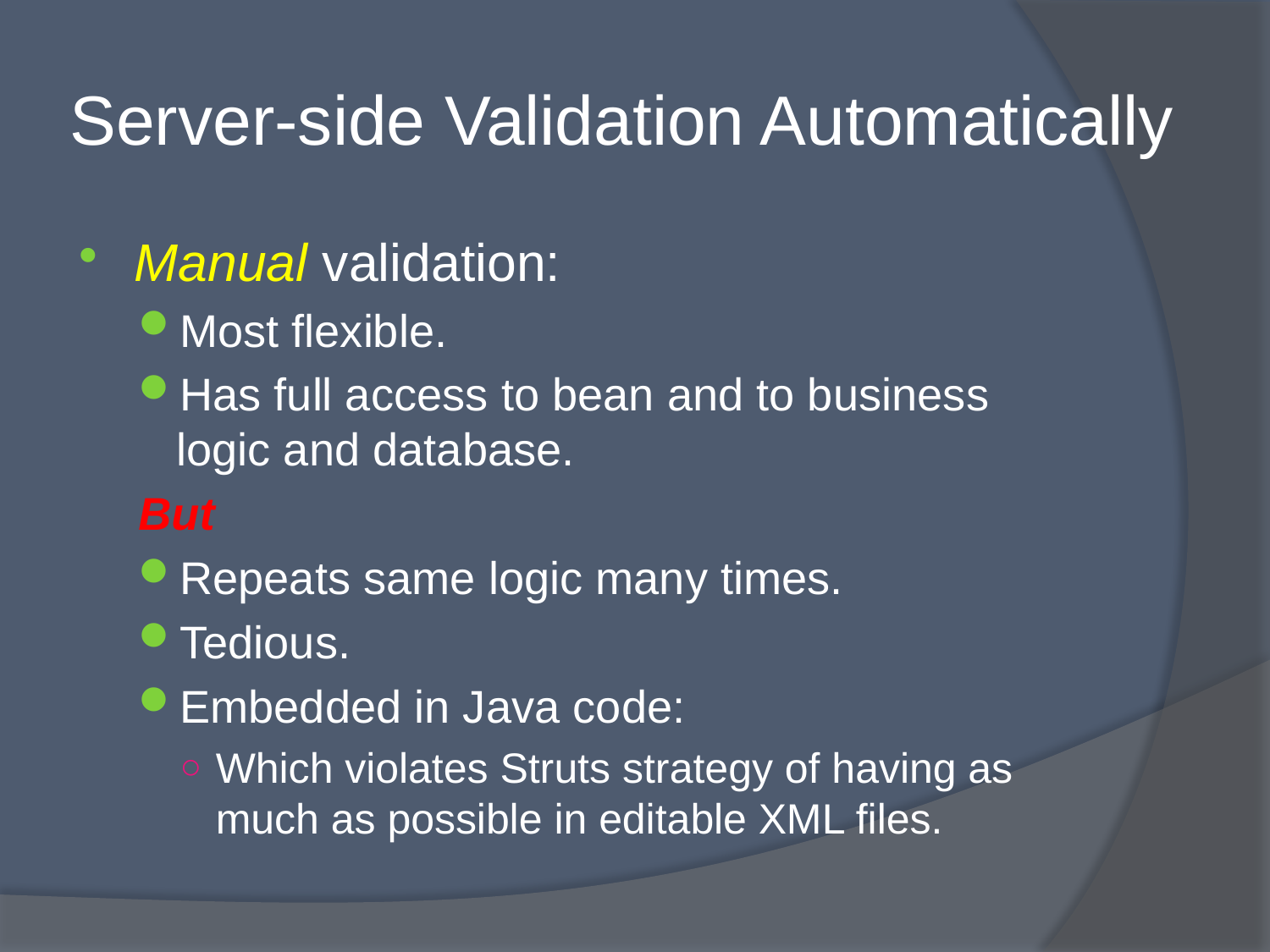

# Server-side Validation Automatically
Manual validation:
Most flexible.
Has full access to bean and to business logic and database.
But
Repeats same logic many times.
Tedious.
Embedded in Java code:
Which violates Struts strategy of having as much as possible in editable XML files.